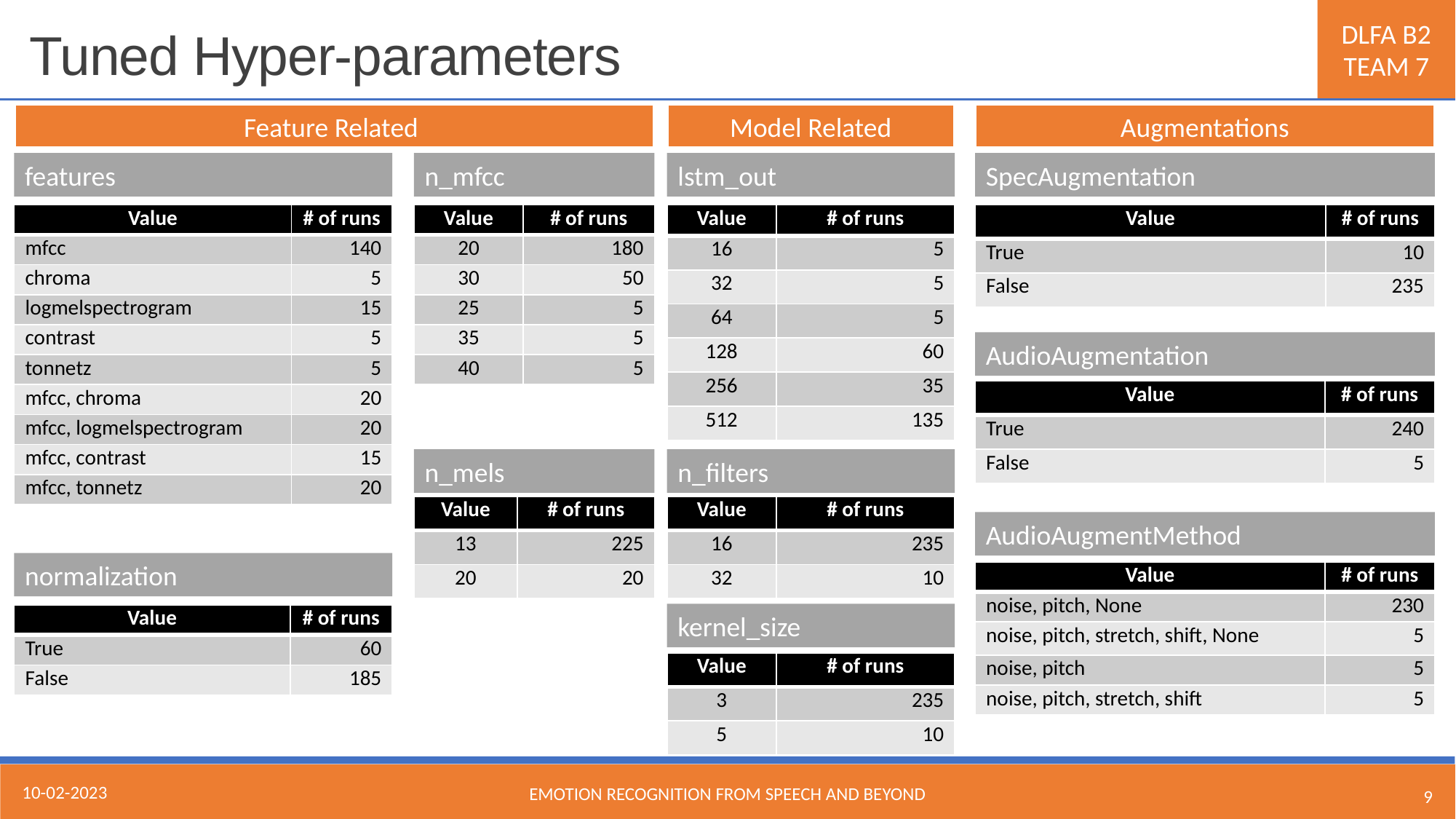

Tuned Hyper-parameters
Feature Related
Model Related
Augmentations
features
n_mfcc
lstm_out
SpecAugmentation
| Value | # of runs |
| --- | --- |
| mfcc | 140 |
| chroma | 5 |
| logmelspectrogram | 15 |
| contrast | 5 |
| tonnetz | 5 |
| mfcc, chroma | 20 |
| mfcc, logmelspectrogram | 20 |
| mfcc, contrast | 15 |
| mfcc, tonnetz | 20 |
| Value | # of runs |
| --- | --- |
| 20 | 180 |
| 30 | 50 |
| 25 | 5 |
| 35 | 5 |
| 40 | 5 |
| Value | # of runs |
| --- | --- |
| 16 | 5 |
| 32 | 5 |
| 64 | 5 |
| 128 | 60 |
| 256 | 35 |
| 512 | 135 |
| Value | # of runs |
| --- | --- |
| True | 10 |
| False | 235 |
AudioAugmentation
| Value | # of runs |
| --- | --- |
| True | 240 |
| False | 5 |
n_mels
n_filters
| Value | # of runs |
| --- | --- |
| 13 | 225 |
| 20 | 20 |
| Value | # of runs |
| --- | --- |
| 16 | 235 |
| 32 | 10 |
AudioAugmentMethod
normalization
| Value | # of runs |
| --- | --- |
| noise, pitch, None | 230 |
| noise, pitch, stretch, shift, None | 5 |
| noise, pitch | 5 |
| noise, pitch, stretch, shift | 5 |
kernel_size
| Value | # of runs |
| --- | --- |
| True | 60 |
| False | 185 |
| Value | # of runs |
| --- | --- |
| 3 | 235 |
| 5 | 10 |
10-02-2023
Emotion Recognition From Speech and Beyond
9